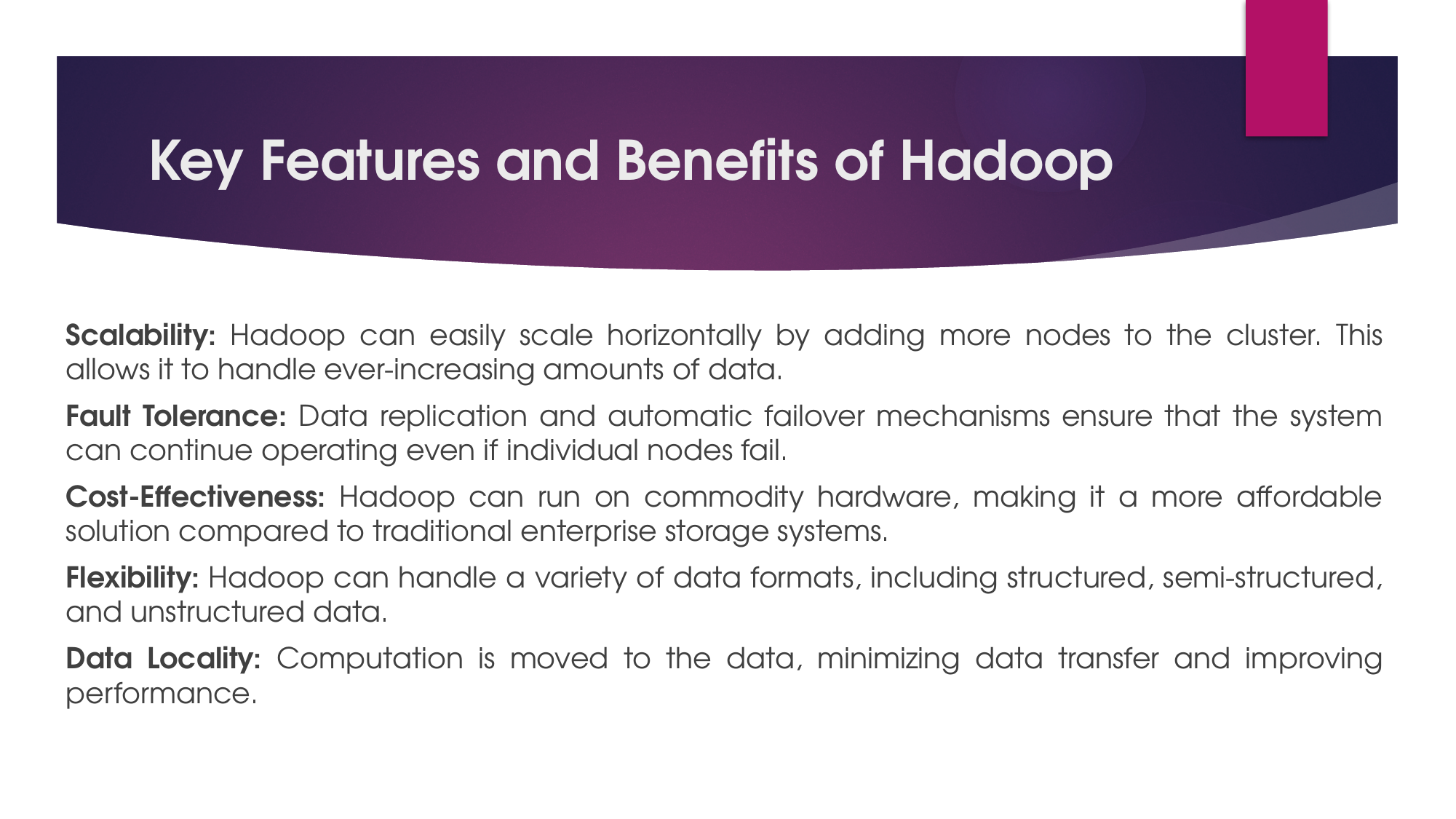

# Key Features and Benefits of Hadoop
Scalability: Hadoop can easily scale horizontally by adding more nodes to the cluster. This allows it to handle ever-increasing amounts of data.
Fault Tolerance: Data replication and automatic failover mechanisms ensure that the system can continue operating even if individual nodes fail.
Cost-Effectiveness: Hadoop can run on commodity hardware, making it a more affordable solution compared to traditional enterprise storage systems.
Flexibility: Hadoop can handle a variety of data formats, including structured, semi-structured, and unstructured data.
Data Locality: Computation is moved to the data, minimizing data transfer and improving performance.